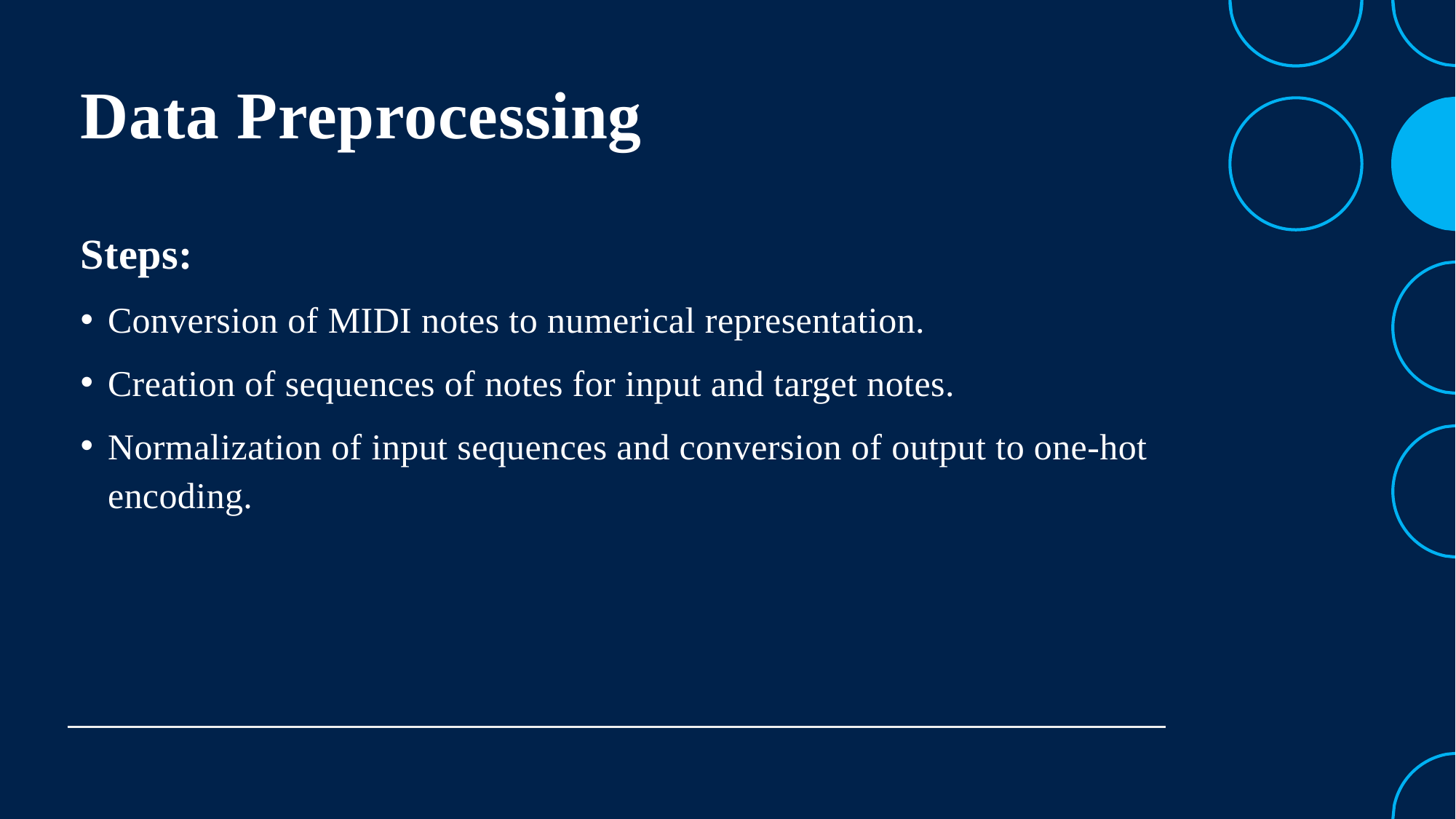

# Data Preprocessing
Steps:
Conversion of MIDI notes to numerical representation.
Creation of sequences of notes for input and target notes.
Normalization of input sequences and conversion of output to one-hot encoding.